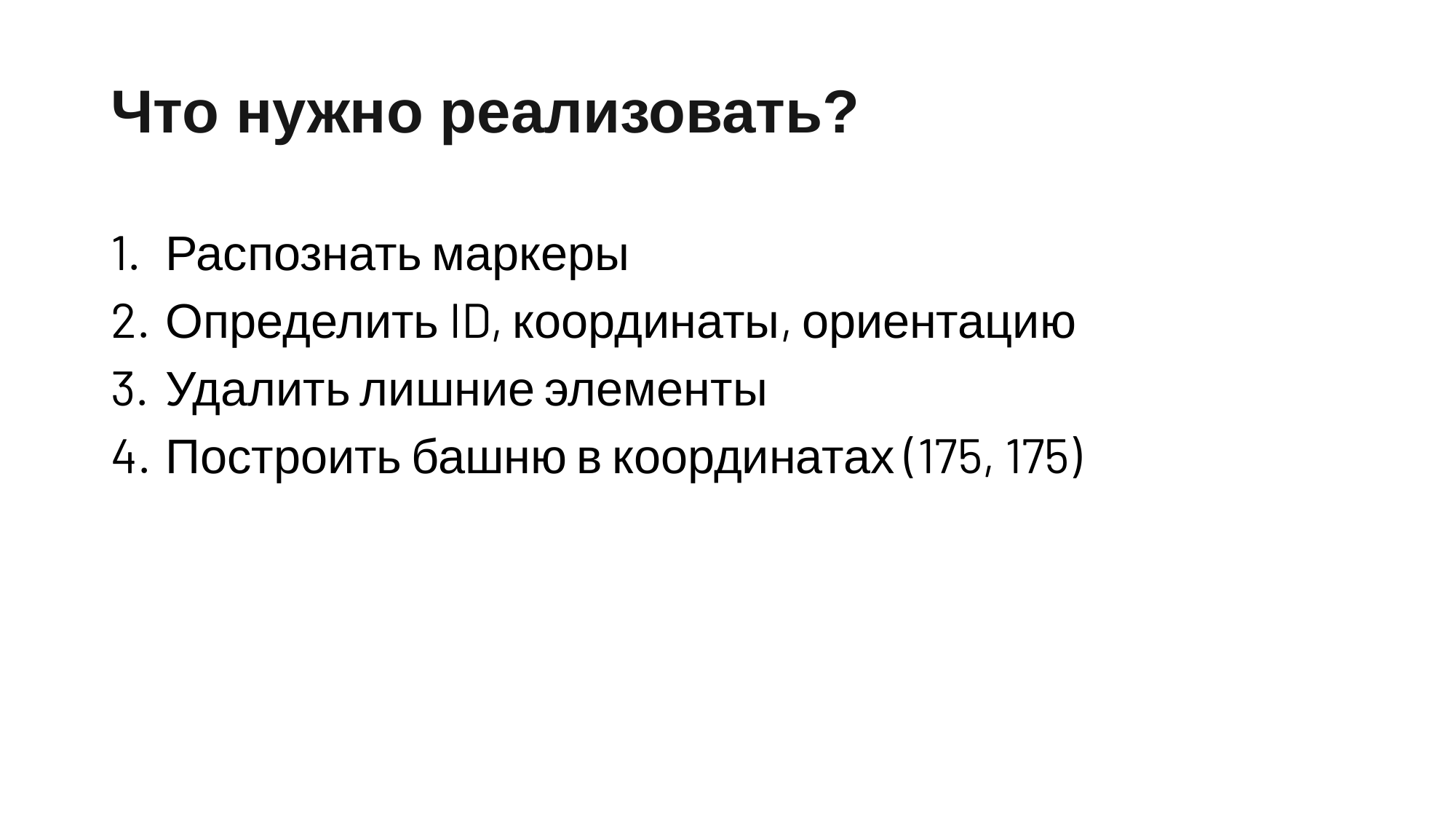

# Что нужно реализовать?

Распознать маркеры
Определить ID, координаты, ориентацию
Удалить лишние элементы
Построить башню в координатах (175, 175)